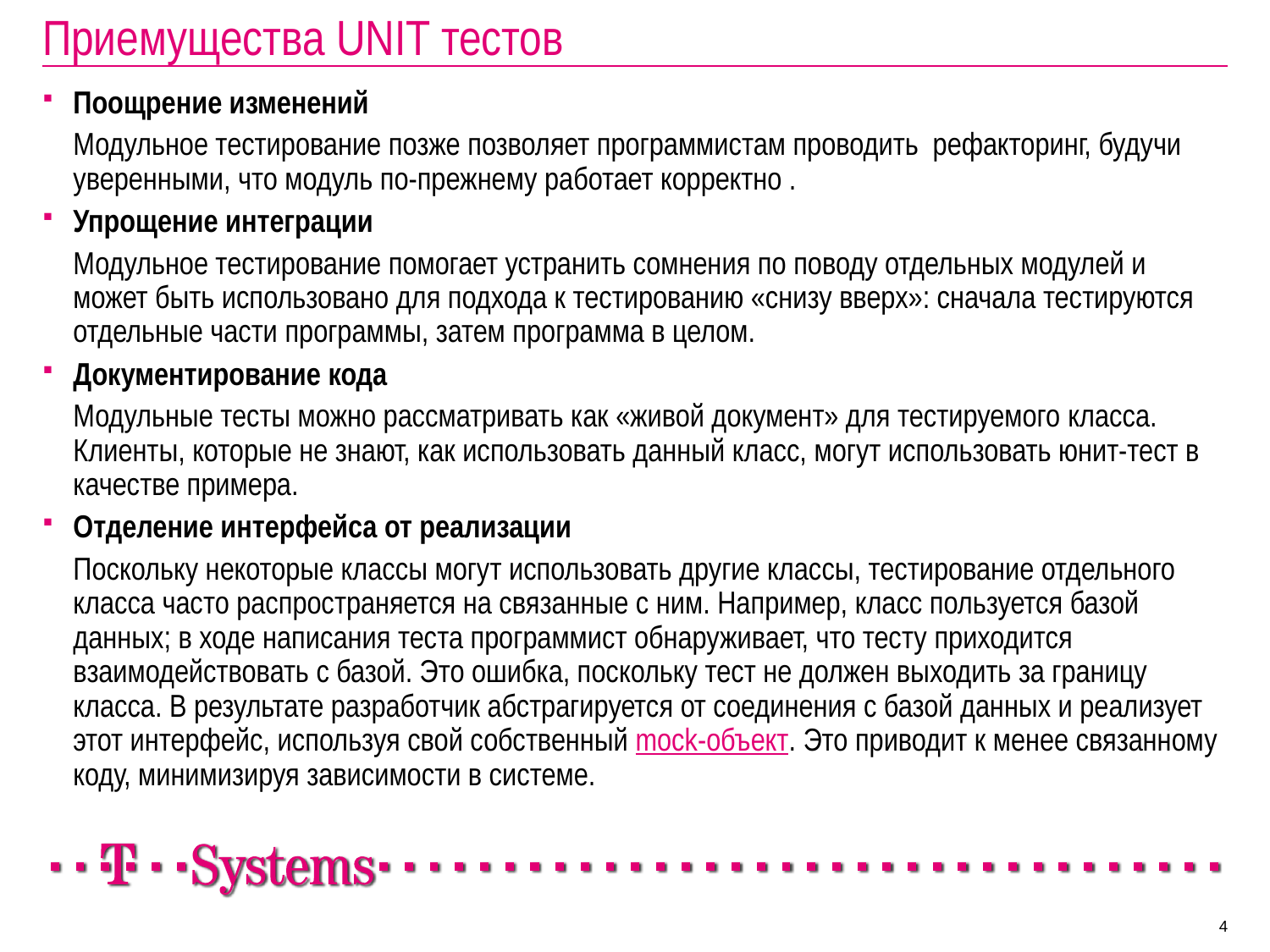

# Приемущества UNIT тестов
Поощрение изменений
	Модульное тестирование позже позволяет программистам проводить  рефакторинг, будучи уверенными, что модуль по-прежнему работает корректно .
Упрощение интеграции
	Модульное тестирование помогает устранить сомнения по поводу отдельных модулей и может быть использовано для подхода к тестированию «снизу вверх»: сначала тестируются отдельные части программы, затем программа в целом.
Документирование кода
	Модульные тесты можно рассматривать как «живой документ» для тестируемого класса. Клиенты, которые не знают, как использовать данный класс, могут использовать юнит-тест в качестве примера.
Отделение интерфейса от реализации
	Поскольку некоторые классы могут использовать другие классы, тестирование отдельного класса часто распространяется на связанные с ним. Например, класс пользуется базой данных; в ходе написания теста программист обнаруживает, что тесту приходится взаимодействовать с базой. Это ошибка, поскольку тест не должен выходить за границу класса. В результате разработчик абстрагируется от соединения с базой данных и реализует этот интерфейс, используя свой собственный mock-объект. Это приводит к менее связанному коду, минимизируя зависимости в системе.

4